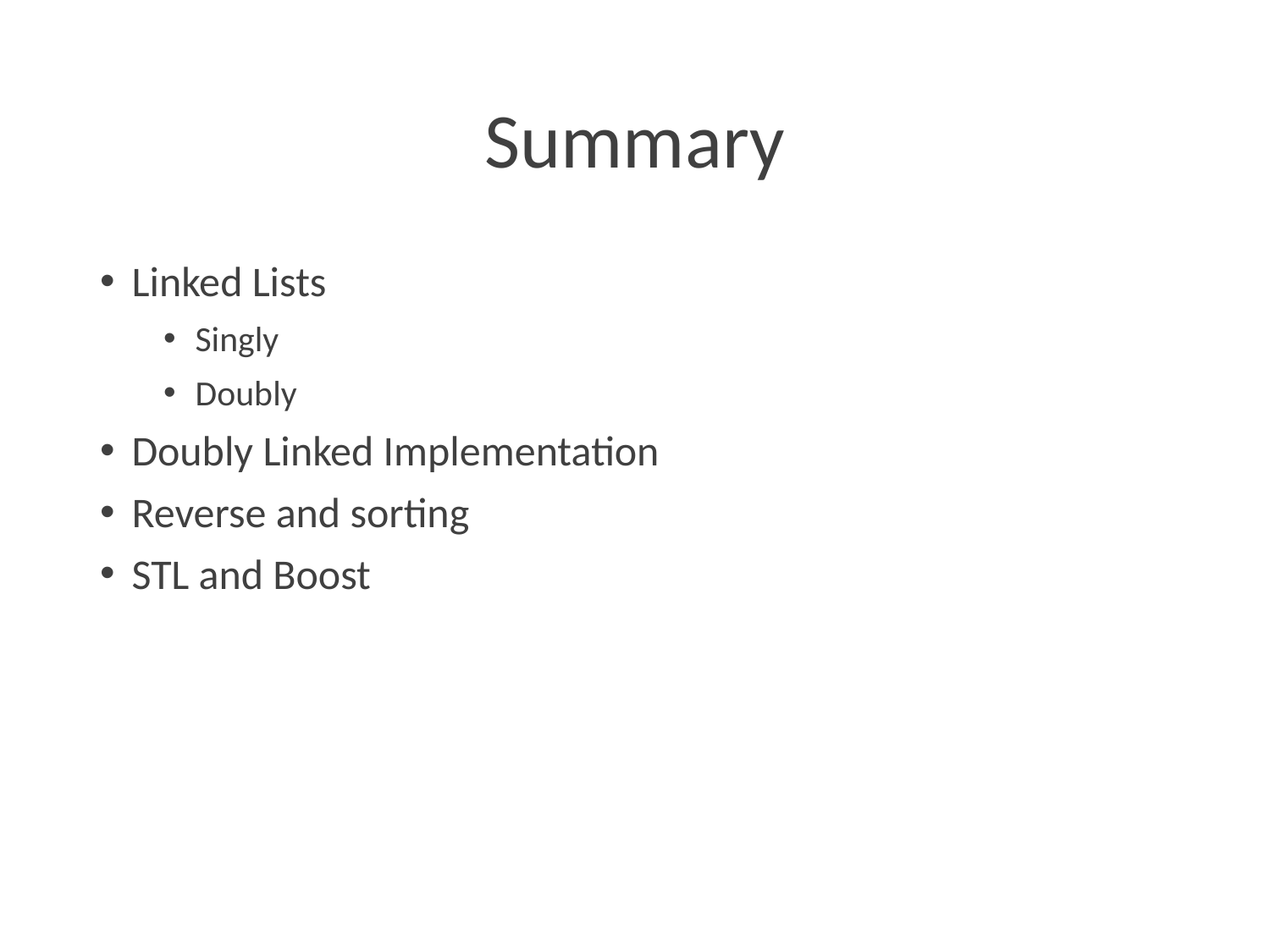

# Summary
Linked Lists
Singly
Doubly
Doubly Linked Implementation
Reverse and sorting
STL and Boost